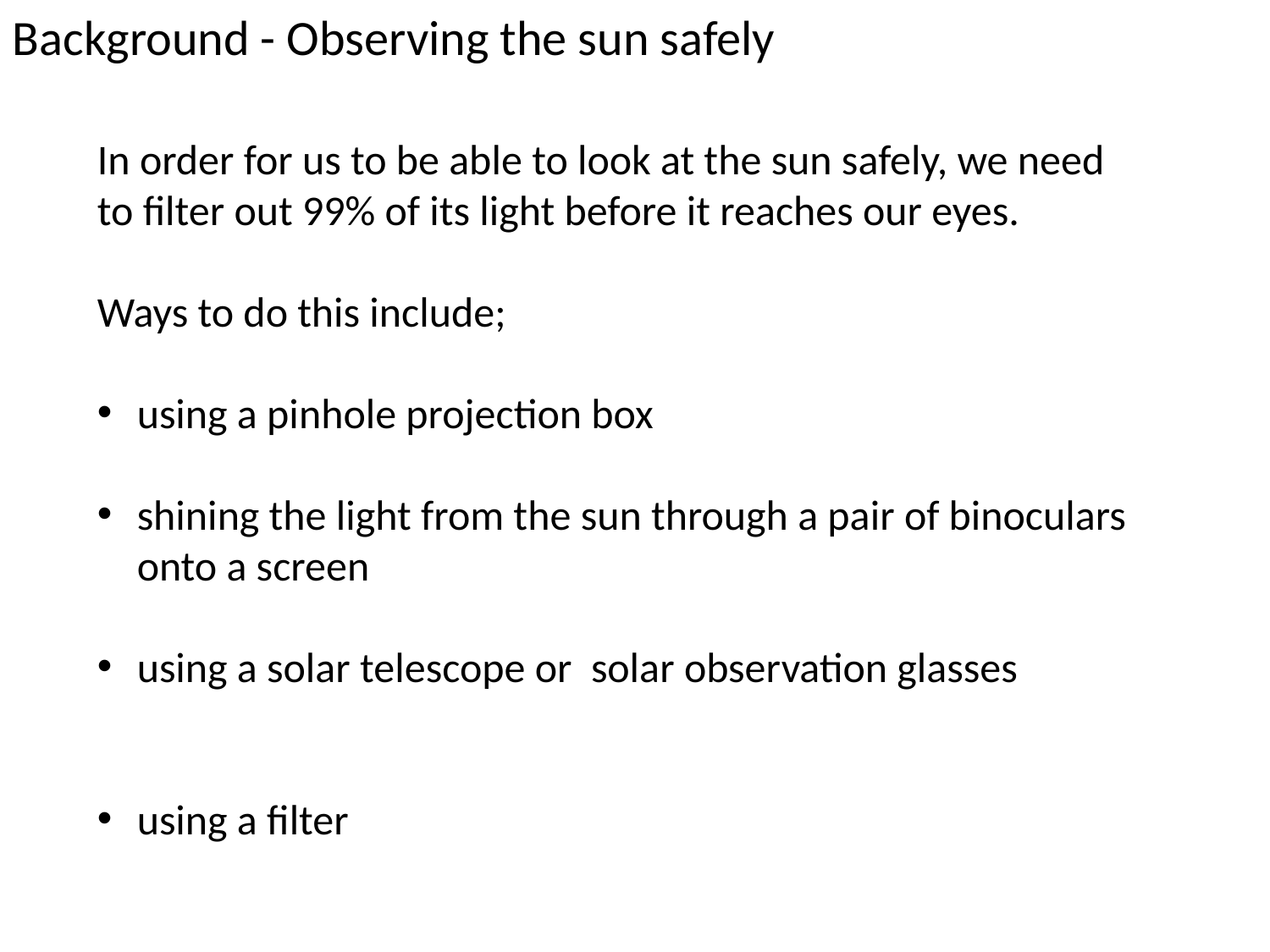

Background - Observing the sun safely
In order for us to be able to look at the sun safely, we need to filter out 99% of its light before it reaches our eyes.

Ways to do this include;

using a pinhole projection box

shining the light from the sun through a pair of binoculars onto a screen

using a solar telescope or  solar observation glasses

using a filter